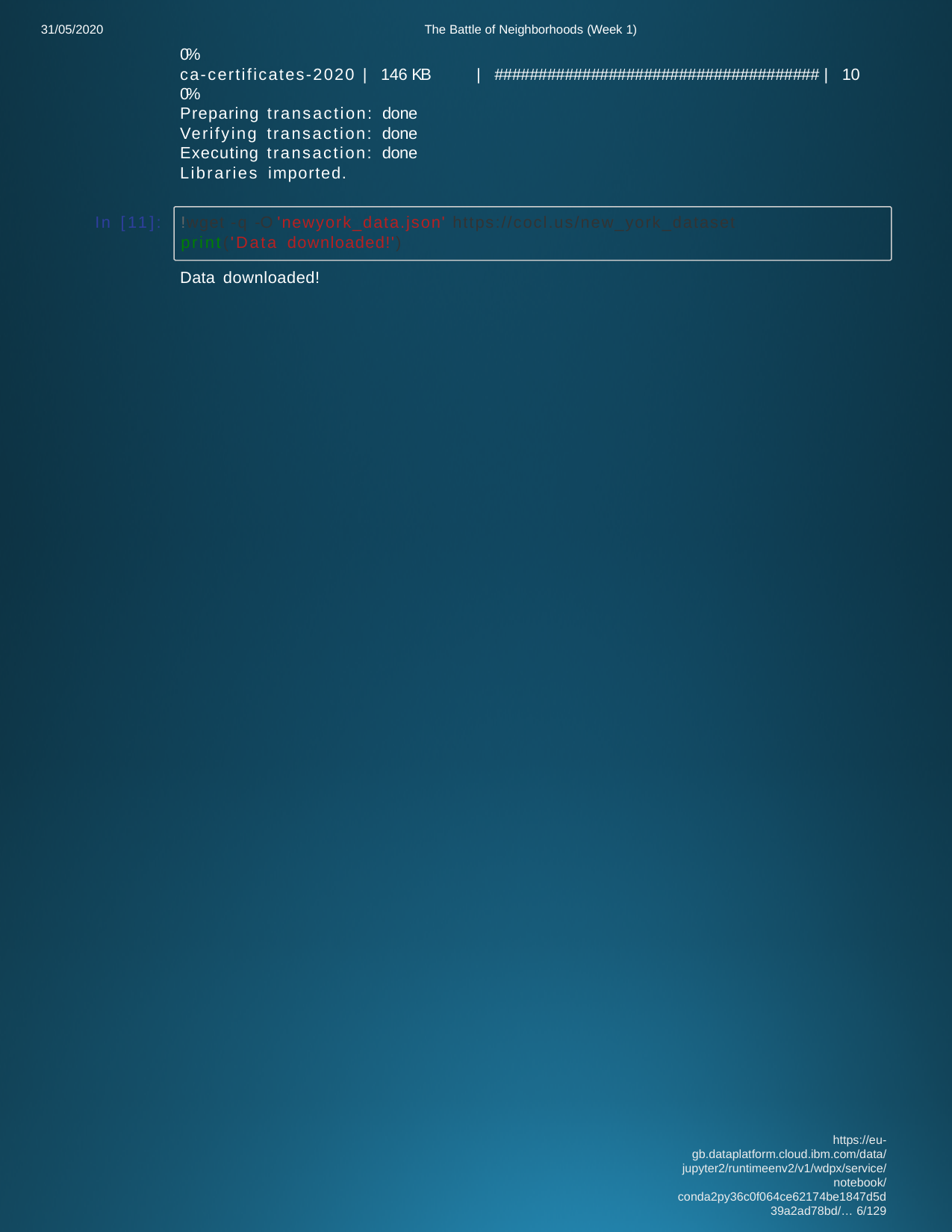

31/05/2020
The Battle of Neighborhoods (Week 1)
0%
ca-certificates-2020 | 146 KB  0%
Preparing transaction: done  Verifying transaction: done  Executing transaction: done  Libraries imported.
| ##################################### | 10

In [11]:
!wget -q -O 'newyork_data.json' https://cocl.us/new_york_dataset  print('Data downloaded!')
Data downloaded!
https://eu-gb.dataplatform.cloud.ibm.com/data/jupyter2/runtimeenv2/v1/wdpx/service/notebook/conda2py36c0f064ce62174be1847d5d39a2ad78bd/… 6/129